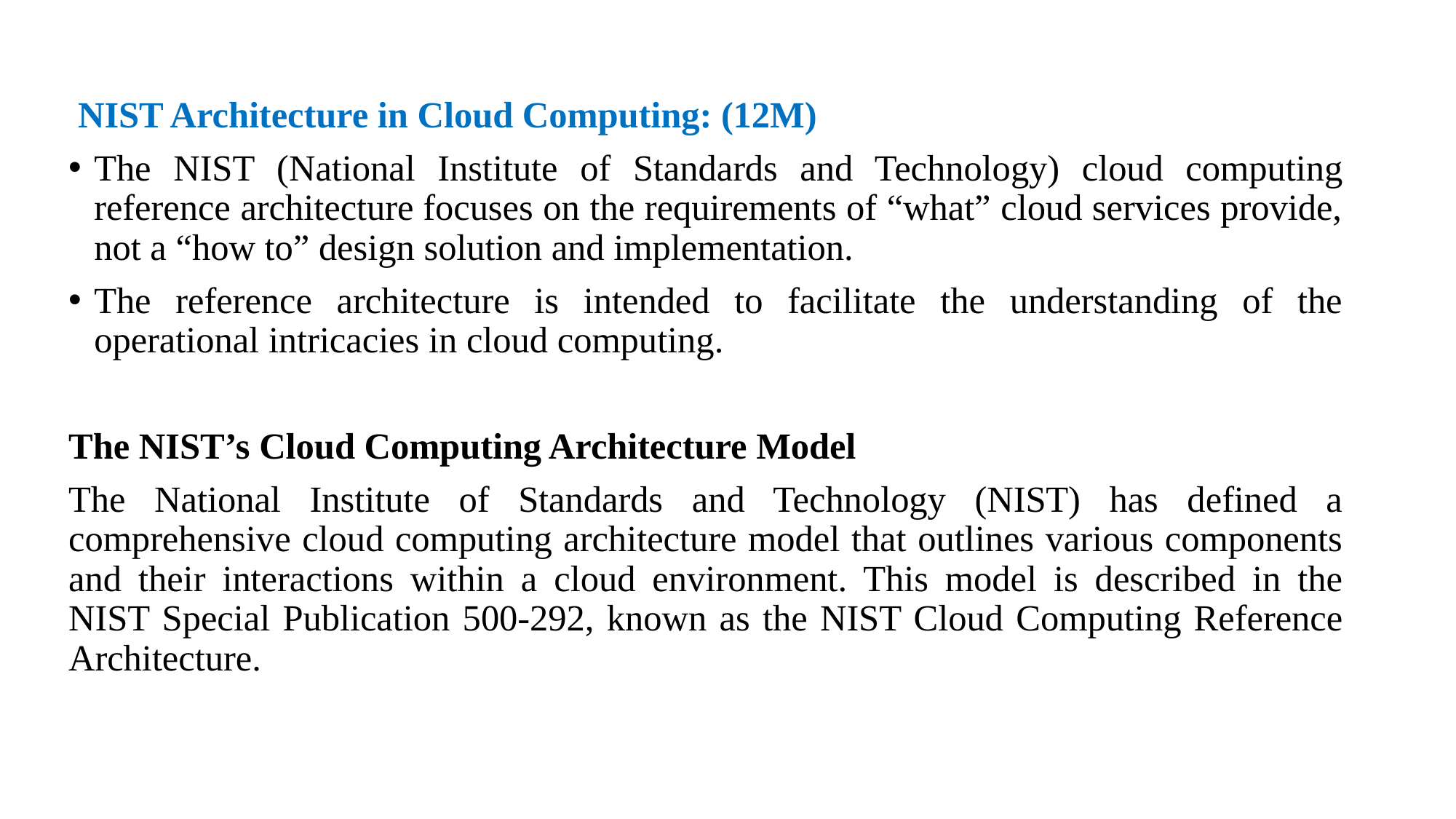

NIST Architecture in Cloud Computing: (12M)
The NIST (National Institute of Standards and Technology) cloud computing reference architecture focuses on the requirements of “what” cloud services provide, not a “how to” design solution and implementation.
The reference architecture is intended to facilitate the understanding of the operational intricacies in cloud computing.

The NIST’s Cloud Computing Architecture Model
The National Institute of Standards and Technology (NIST) has defined a comprehensive cloud computing architecture model that outlines various components and their interactions within a cloud environment. This model is described in the NIST Special Publication 500-292, known as the NIST Cloud Computing Reference Architecture.